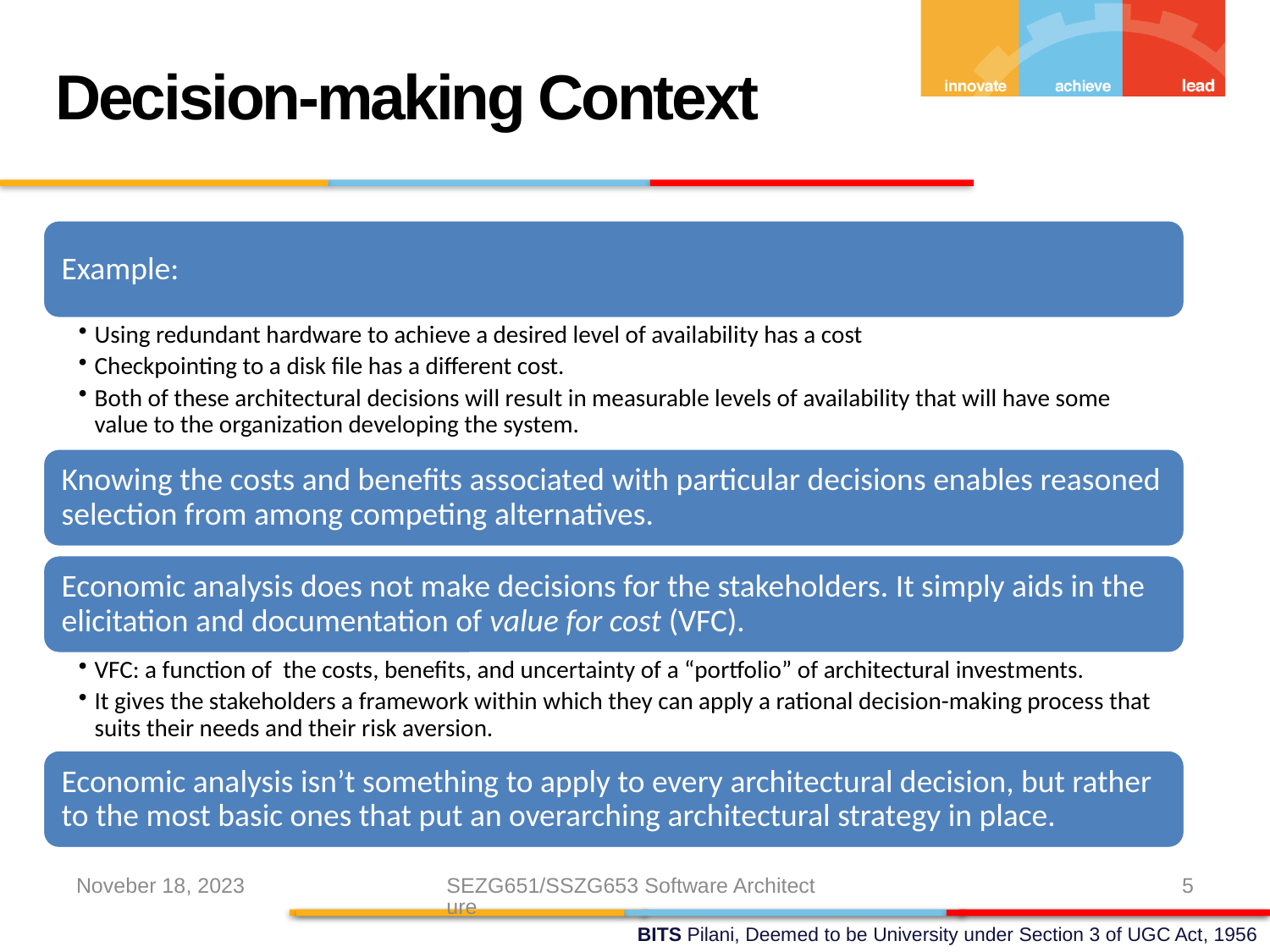

Decision-making Context
Example:
Using redundant hardware to achieve a desired level of availability has a cost
Checkpointing to a disk file has a different cost.
Both of these architectural decisions will result in measurable levels of availability that will have some value to the organization developing the system.
Knowing the costs and benefits associated with particular decisions enables reasoned selection from among competing alternatives.
Economic analysis does not make decisions for the stakeholders. It simply aids in the elicitation and documentation of value for cost (VFC).
VFC: a function of  the costs, benefits, and uncertainty of a “portfolio” of architectural investments.
It gives the stakeholders a framework within which they can apply a rational decision-making process that suits their needs and their risk aversion.
Economic analysis isn’t something to apply to every architectural decision, but rather to the most basic ones that put an overarching architectural strategy in place.
Noveber 18, 2023
SEZG651/SSZG653 Software Architecture
5